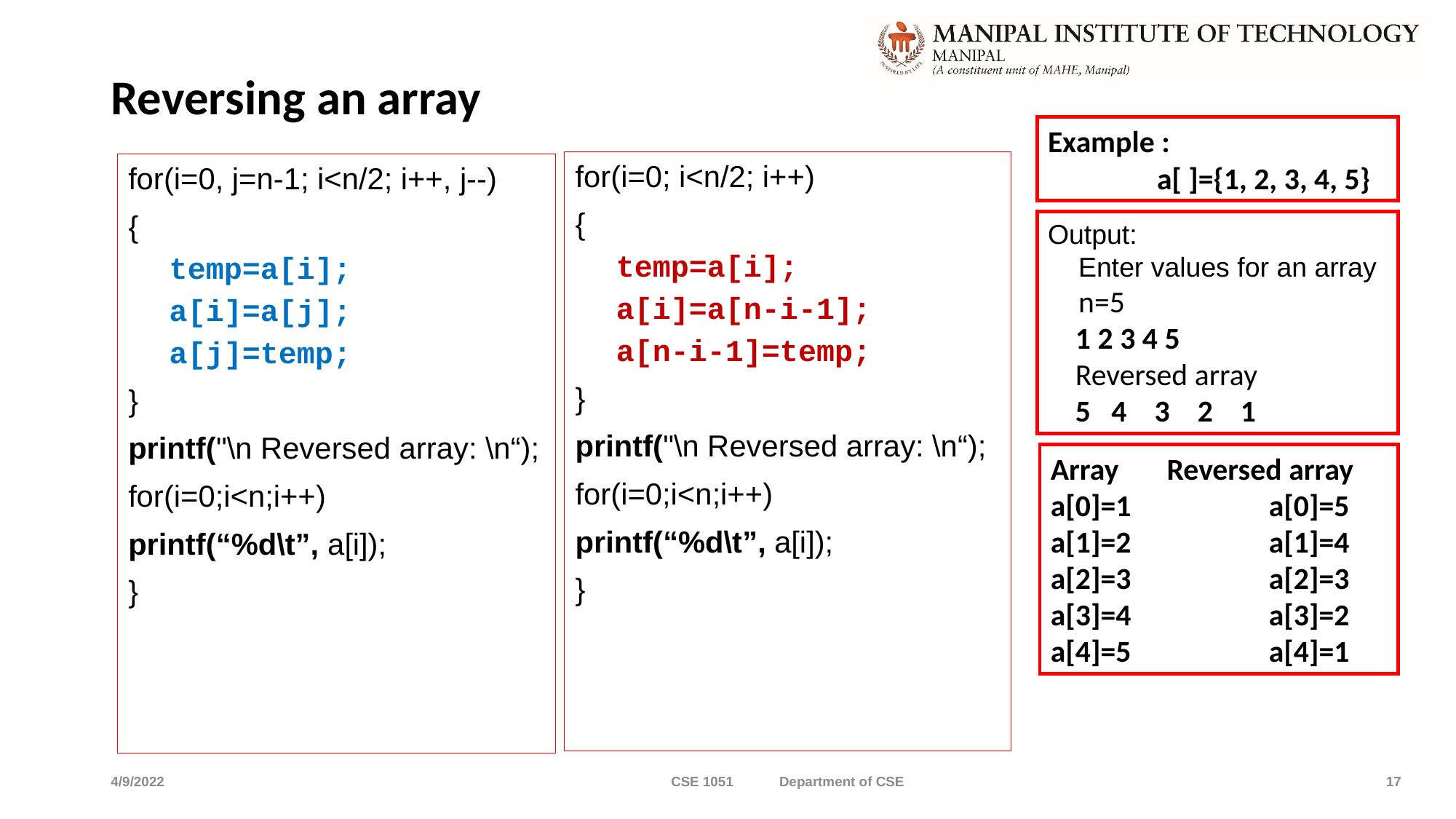

# Reversing an array
Example :
	a[ ]={1, 2, 3, 4, 5}
for(i=0; i<n/2; i++)
{
temp=a[i];
a[i]=a[n-i-1];
a[n-i-1]=temp;
}
printf("\n Reversed array: \n“);
for(i=0;i<n;i++)
printf(“%d\t”, a[i]);
}
for(i=0, j=n-1; i<n/2; i++, j--)
{
temp=a[i];
a[i]=a[j];
a[j]=temp;
}
printf("\n Reversed array: \n“);
for(i=0;i<n;i++)
printf(“%d\t”, a[i]);
}
Output:
    Enter values for an array
    n=5
    1 2 3 4 5
    Reversed array
    5   4    3    2    1
Array  	 Reversed array
a[0]=1	 	a[0]=5
a[1]=2	 	a[1]=4
a[2]=3	 	a[2]=3
a[3]=4	 	a[3]=2
a[4]=5	 	a[4]=1
4/9/2022
CSE 1051            Department of CSE
17